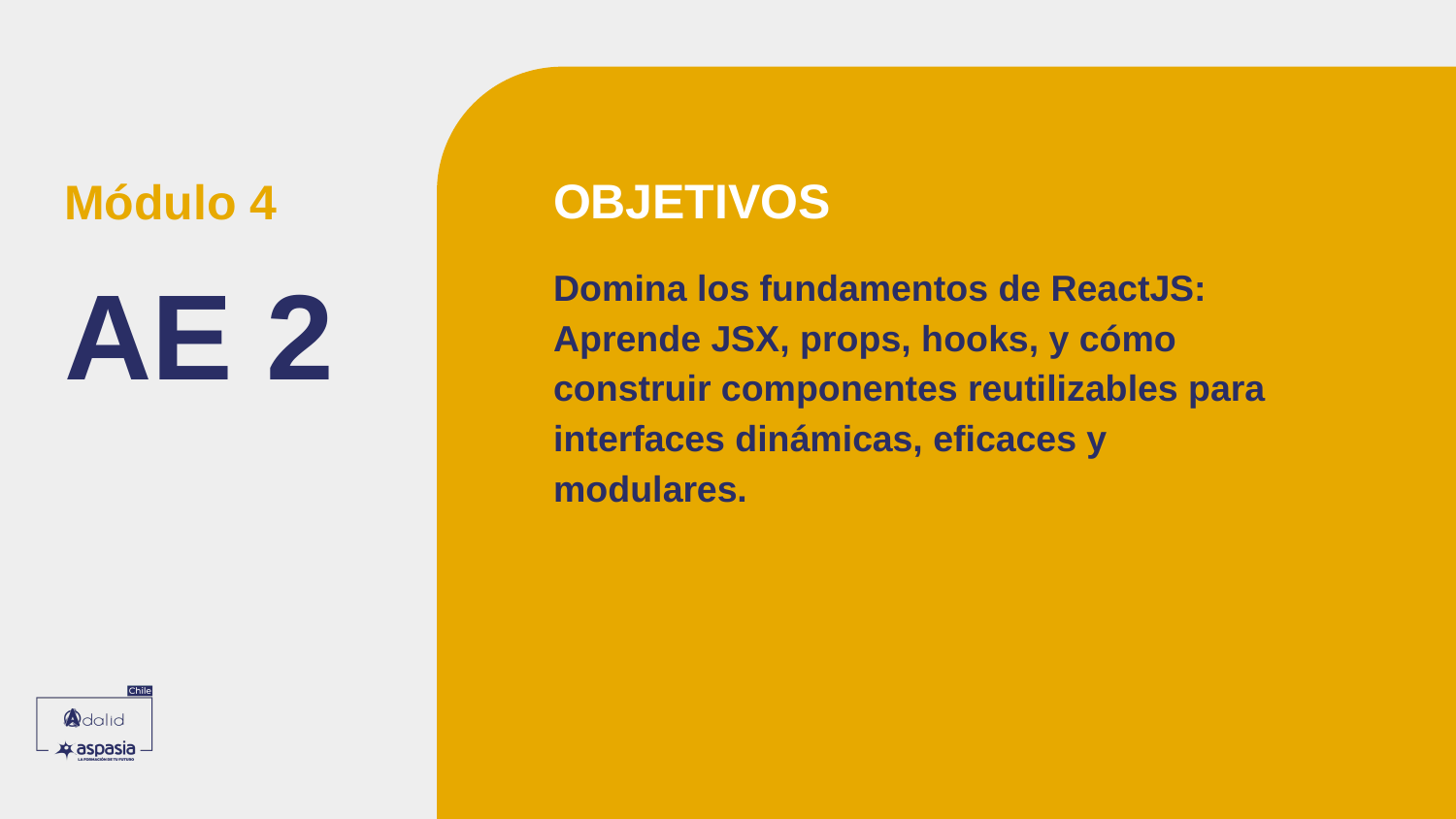

​​
# Módulo 4
AE 2
Domina los fundamentos de ReactJS: Aprende JSX, props, hooks, y cómo construir componentes reutilizables para interfaces dinámicas, eficaces y modulares.